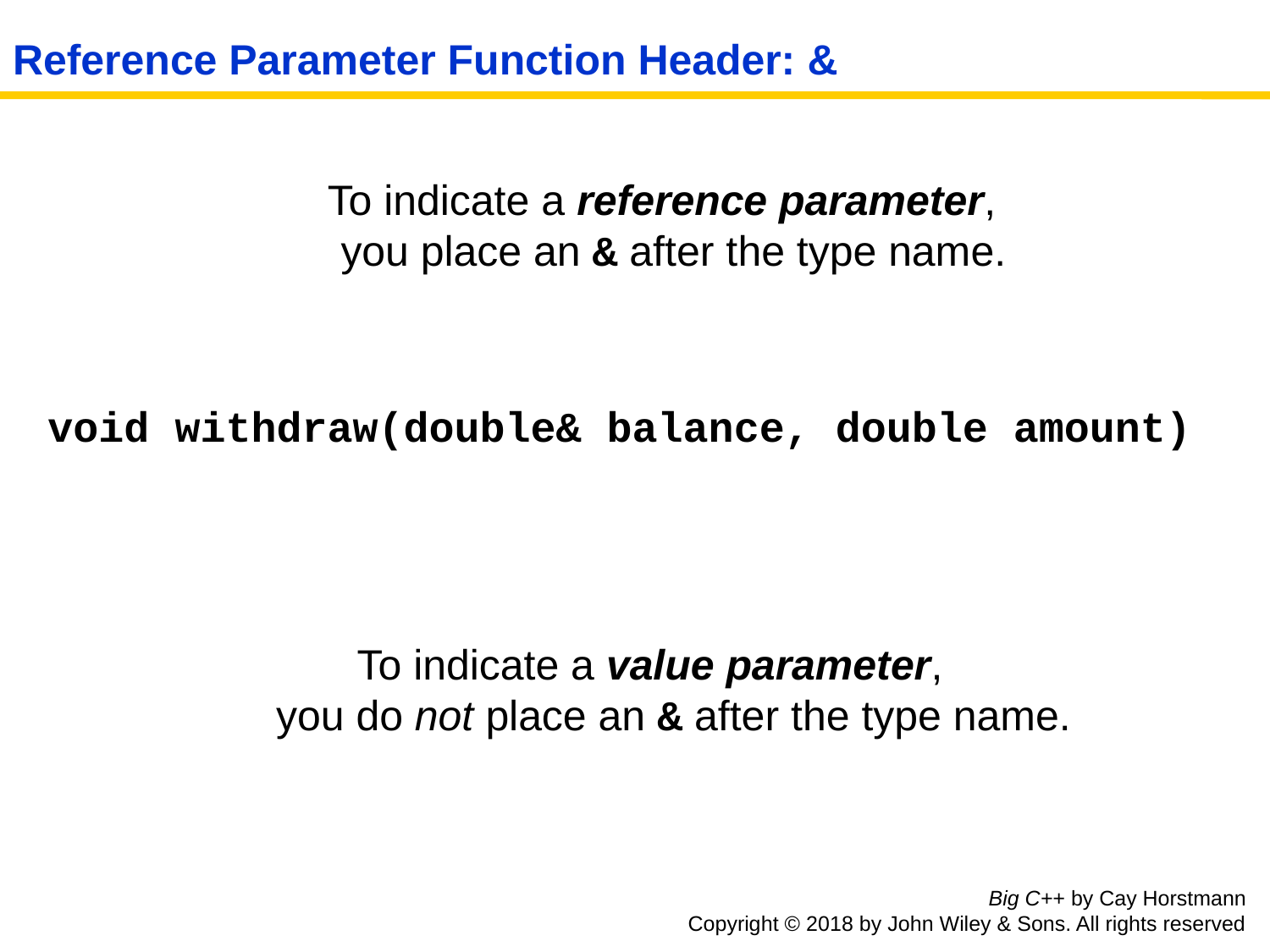

# Reference Parameter Function Header: &
  To indicate a reference parameter,
you place an & after the type name.

To indicate a value parameter,
you do not place an & after the type name.

void withdraw(double& balance, double amount)
Big C++ by Cay Horstmann
Copyright © 2018 by John Wiley & Sons. All rights reserved